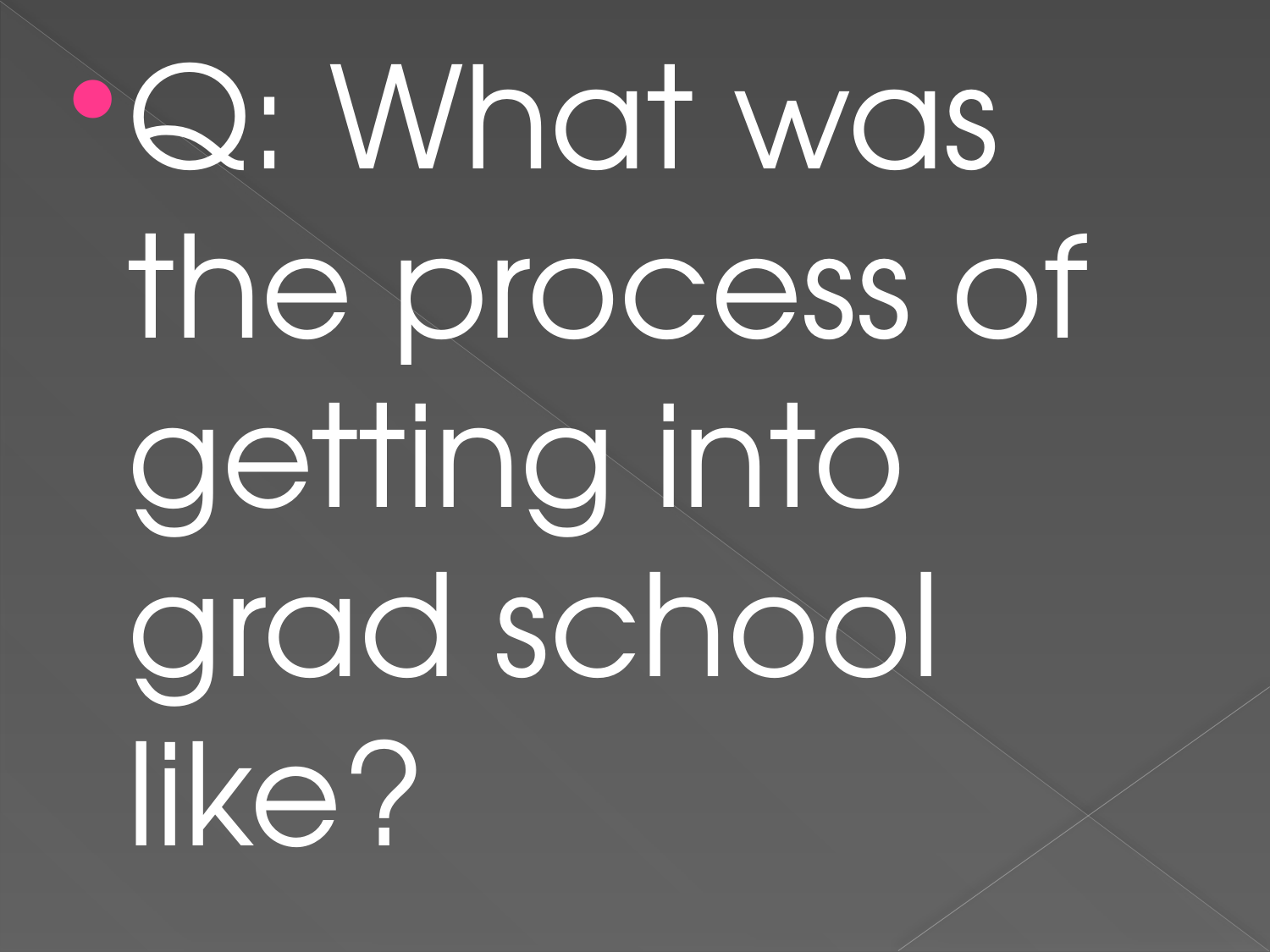

Q: What was the process of getting into grad school like?